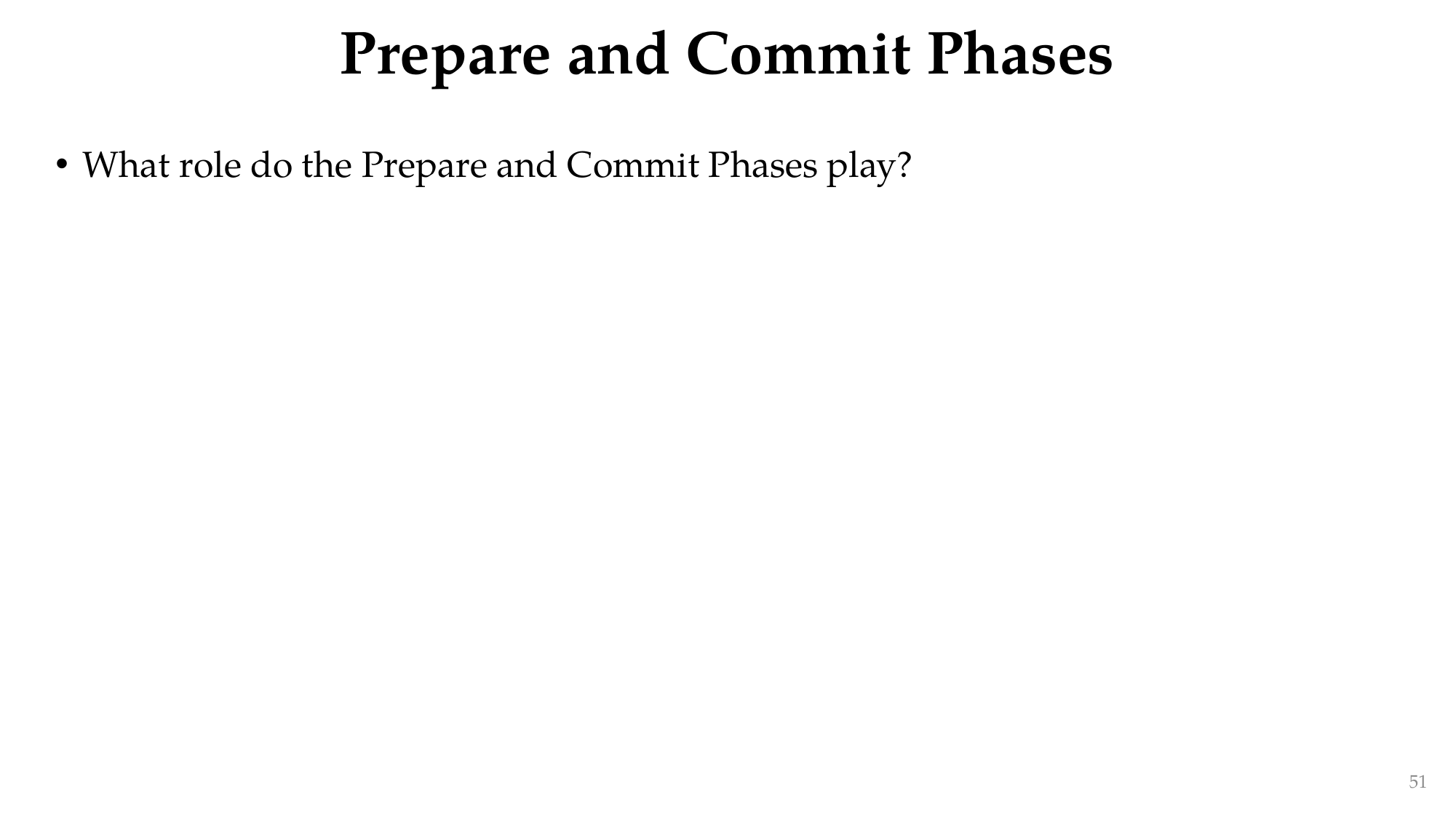

# Prepare and Commit Phases
What role do the Prepare and Commit Phases play?
51